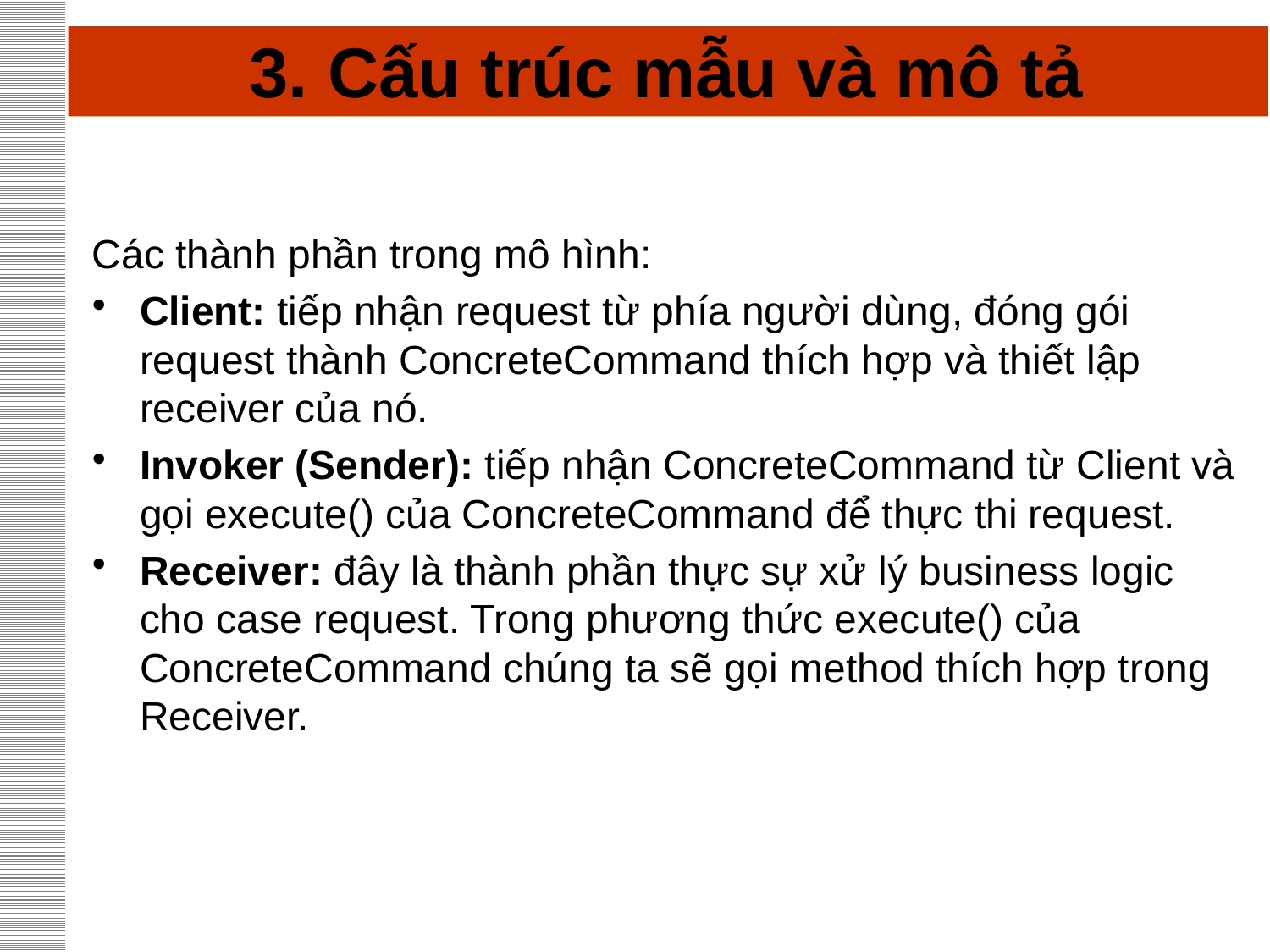

# 3. Cấu trúc mẫu và mô tả
Các thành phần trong mô hình:
Client: tiếp nhận request từ phía người dùng, đóng gói request thành ConcreteCommand thích hợp và thiết lập receiver của nó.
Invoker (Sender): tiếp nhận ConcreteCommand từ Client và gọi execute() của ConcreteCommand để thực thi request.
Receiver: đây là thành phần thực sự xử lý business logic cho case request. Trong phương thức execute() của ConcreteCommand chúng ta sẽ gọi method thích hợp trong Receiver.